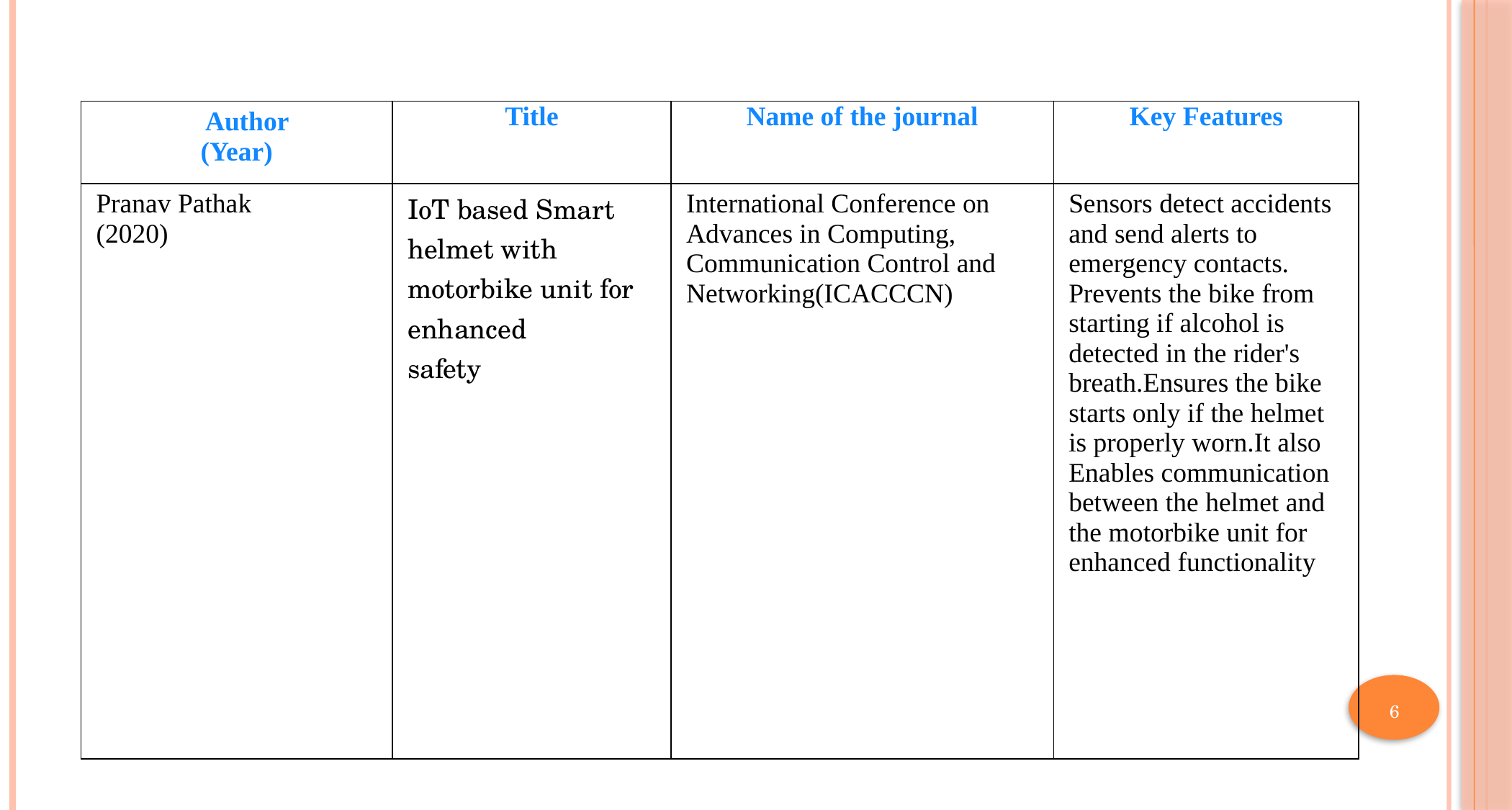

#
| Author (Year) | Title | Name of the journal | Key Features |
| --- | --- | --- | --- |
| Pranav Pathak (2020) | IoT based Smart helmet with motorbike unit for enhanced safety | International Conference on Advances in Computing, Communication Control and Networking(ICACCCN) | Sensors detect accidents and send alerts to emergency contacts. Prevents the bike from starting if alcohol is detected in the rider's breath.Ensures the bike starts only if the helmet is properly worn.It also Enables communication between the helmet and the motorbike unit for enhanced functionality |
6
7